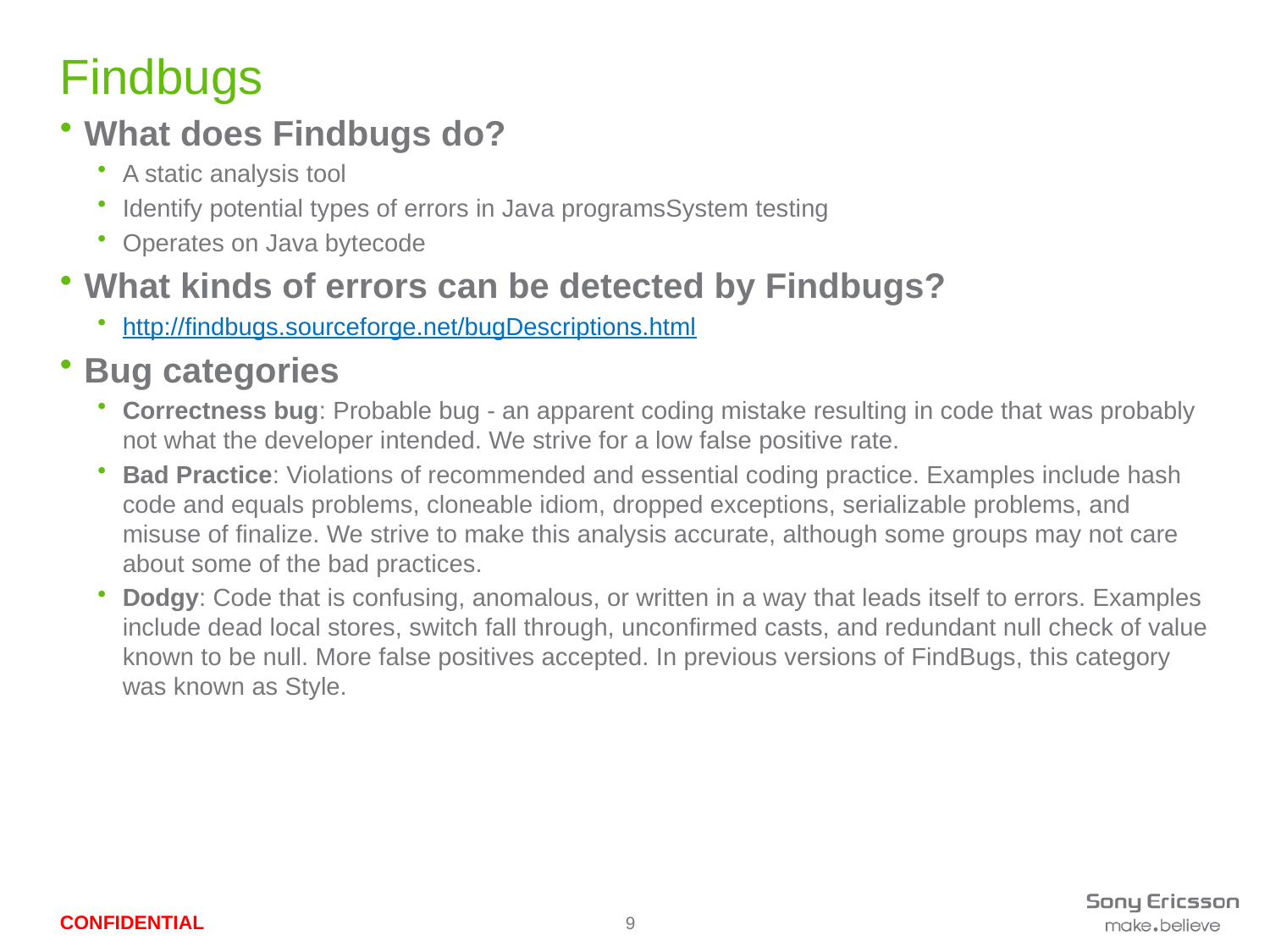

# Findbugs
What does Findbugs do?
A static analysis tool
Identify potential types of errors in Java programsSystem testing
Operates on Java bytecode
What kinds of errors can be detected by Findbugs?
http://findbugs.sourceforge.net/bugDescriptions.html
Bug categories
Correctness bug: Probable bug - an apparent coding mistake resulting in code that was probably not what the developer intended. We strive for a low false positive rate.
Bad Practice: Violations of recommended and essential coding practice. Examples include hash code and equals problems, cloneable idiom, dropped exceptions, serializable problems, and misuse of finalize. We strive to make this analysis accurate, although some groups may not care about some of the bad practices.
Dodgy: Code that is confusing, anomalous, or written in a way that leads itself to errors. Examples include dead local stores, switch fall through, unconfirmed casts, and redundant null check of value known to be null. More false positives accepted. In previous versions of FindBugs, this category was known as Style.